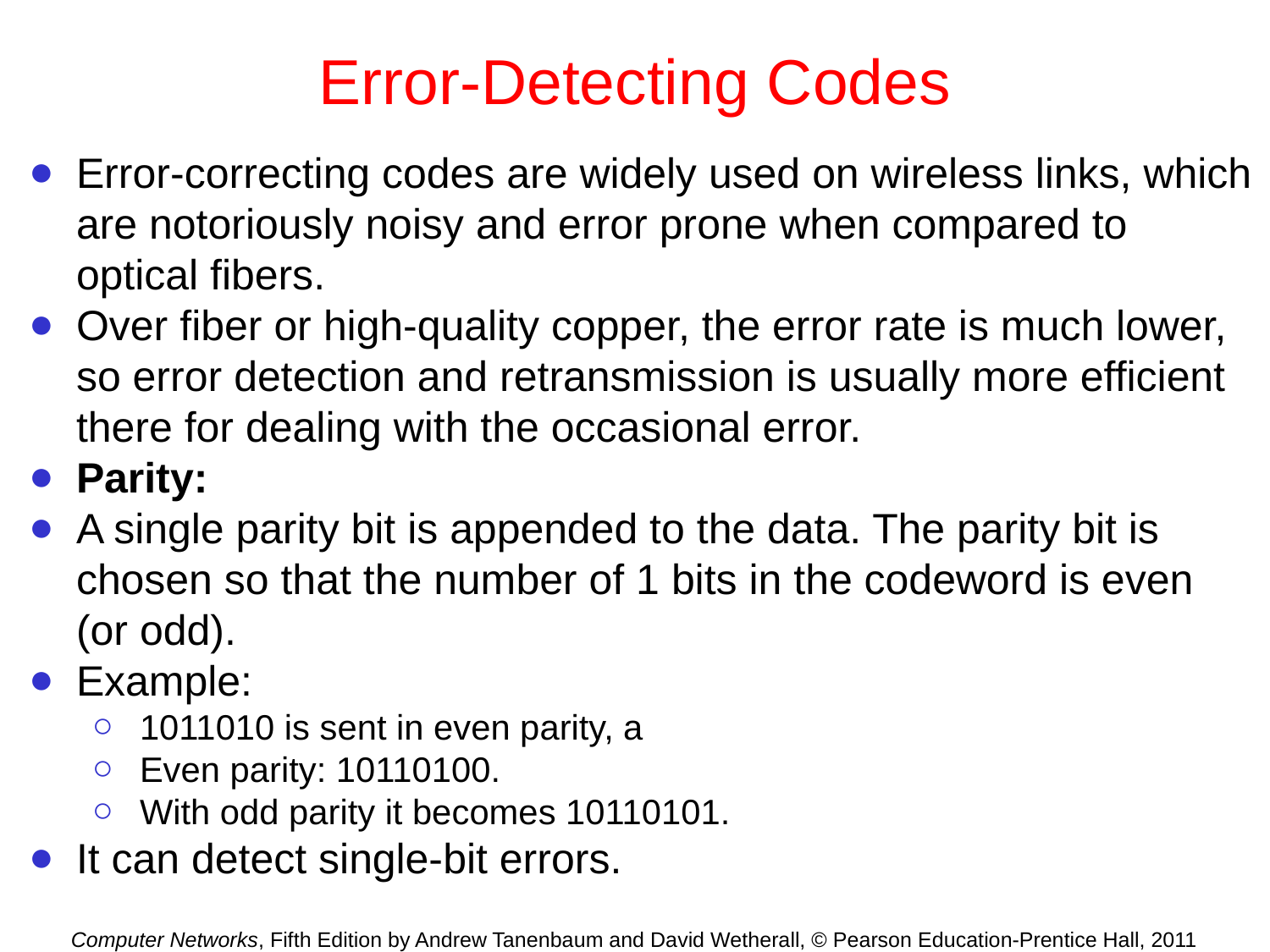

# Error-Detecting Codes
Error-correcting codes are widely used on wireless links, which are notoriously noisy and error prone when compared to optical fibers.
Over fiber or high-quality copper, the error rate is much lower, so error detection and retransmission is usually more efficient there for dealing with the occasional error.
Parity:
A single parity bit is appended to the data. The parity bit is chosen so that the number of 1 bits in the codeword is even (or odd).
Example:
1011010 is sent in even parity, a
Even parity: 10110100.
With odd parity it becomes 10110101.
It can detect single-bit errors.